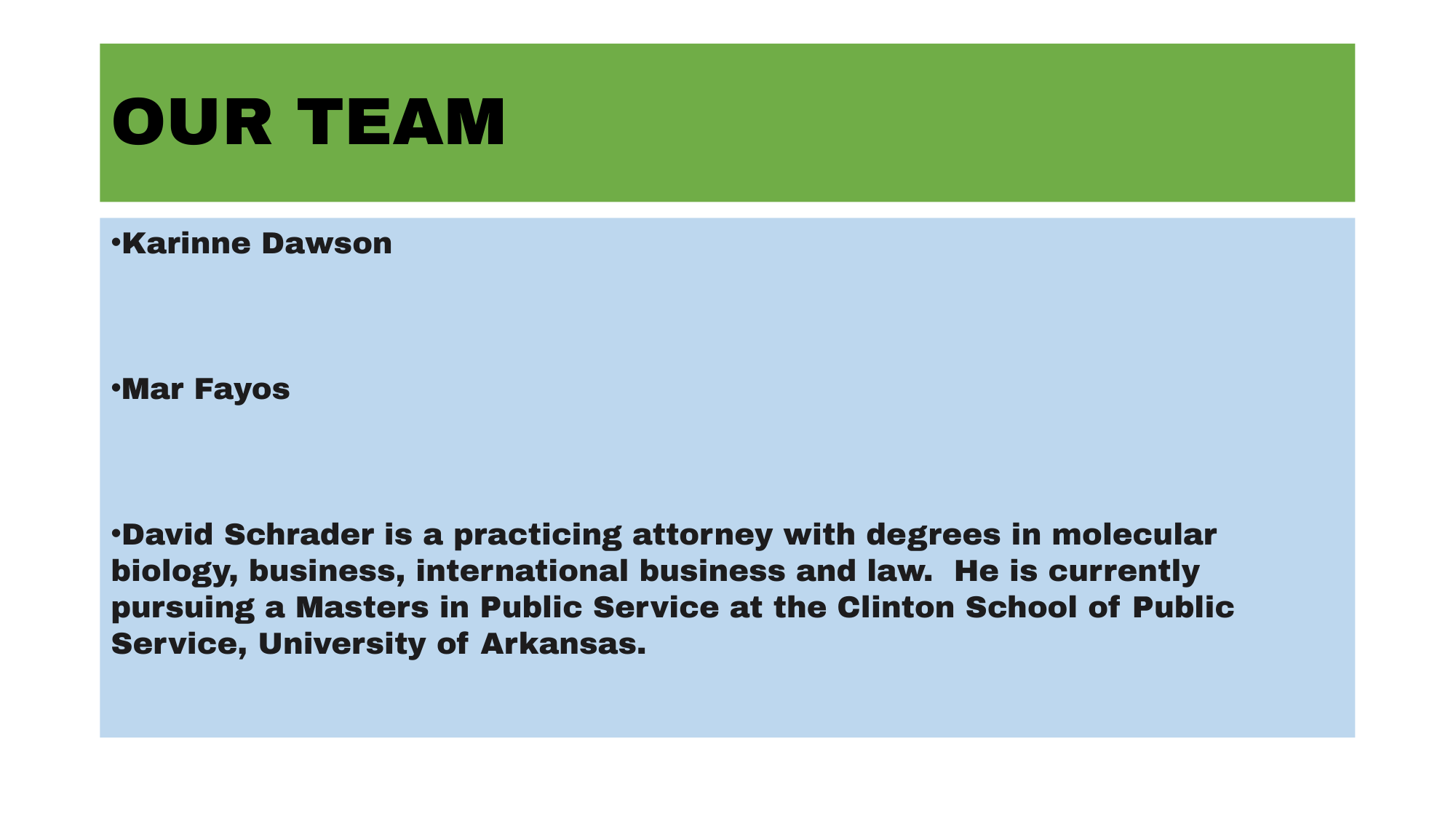

# OUR TEAM
Karinne Dawson

Mar Fayos

David Schrader is a practicing attorney with degrees in molecular biology, business, international business and law.  He is currently pursuing a Masters in Public Service at the Clinton School of Public Service, University of Arkansas.